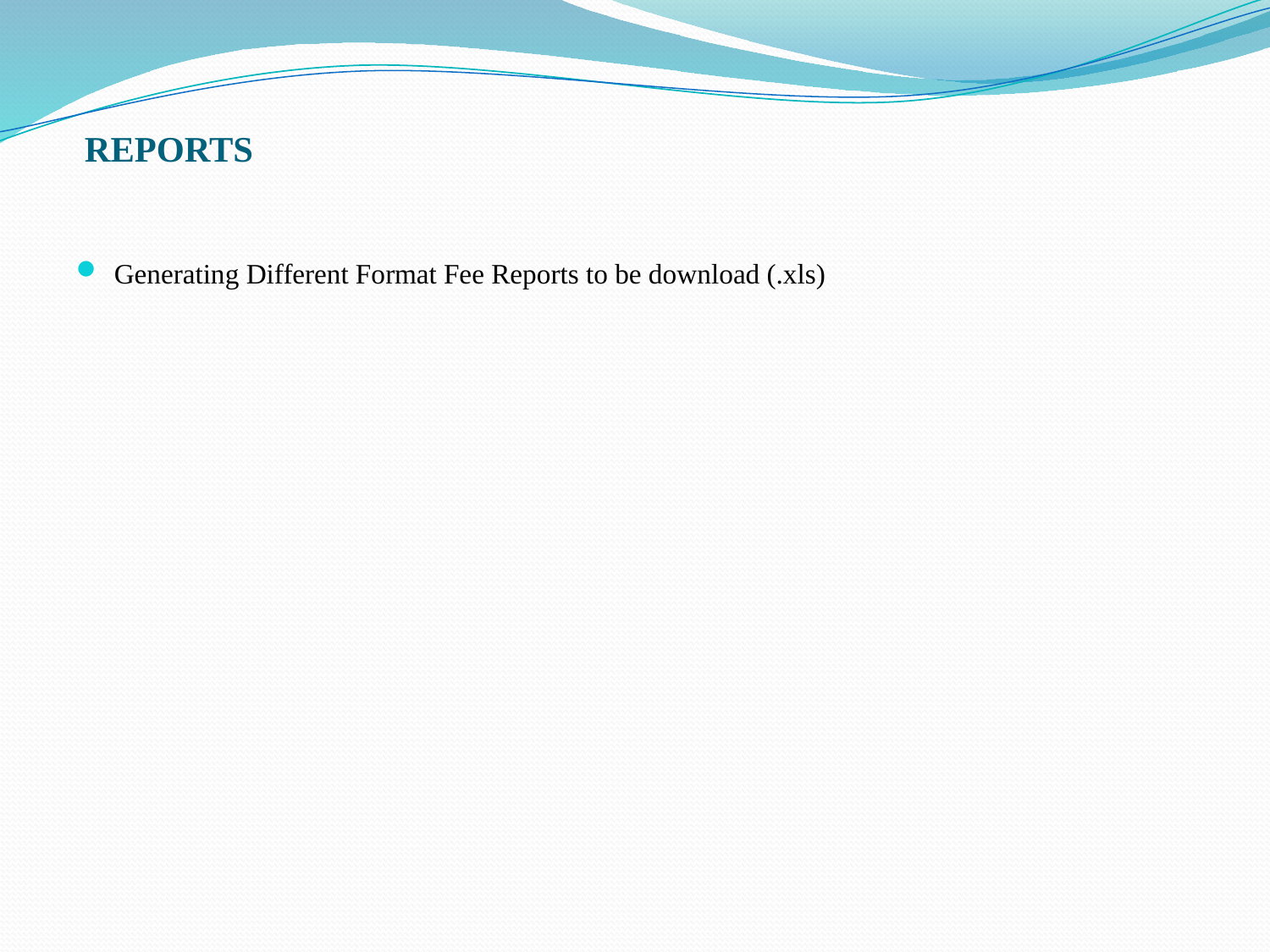

# REPORTS
Generating Different Format Fee Reports to be download (.xls)